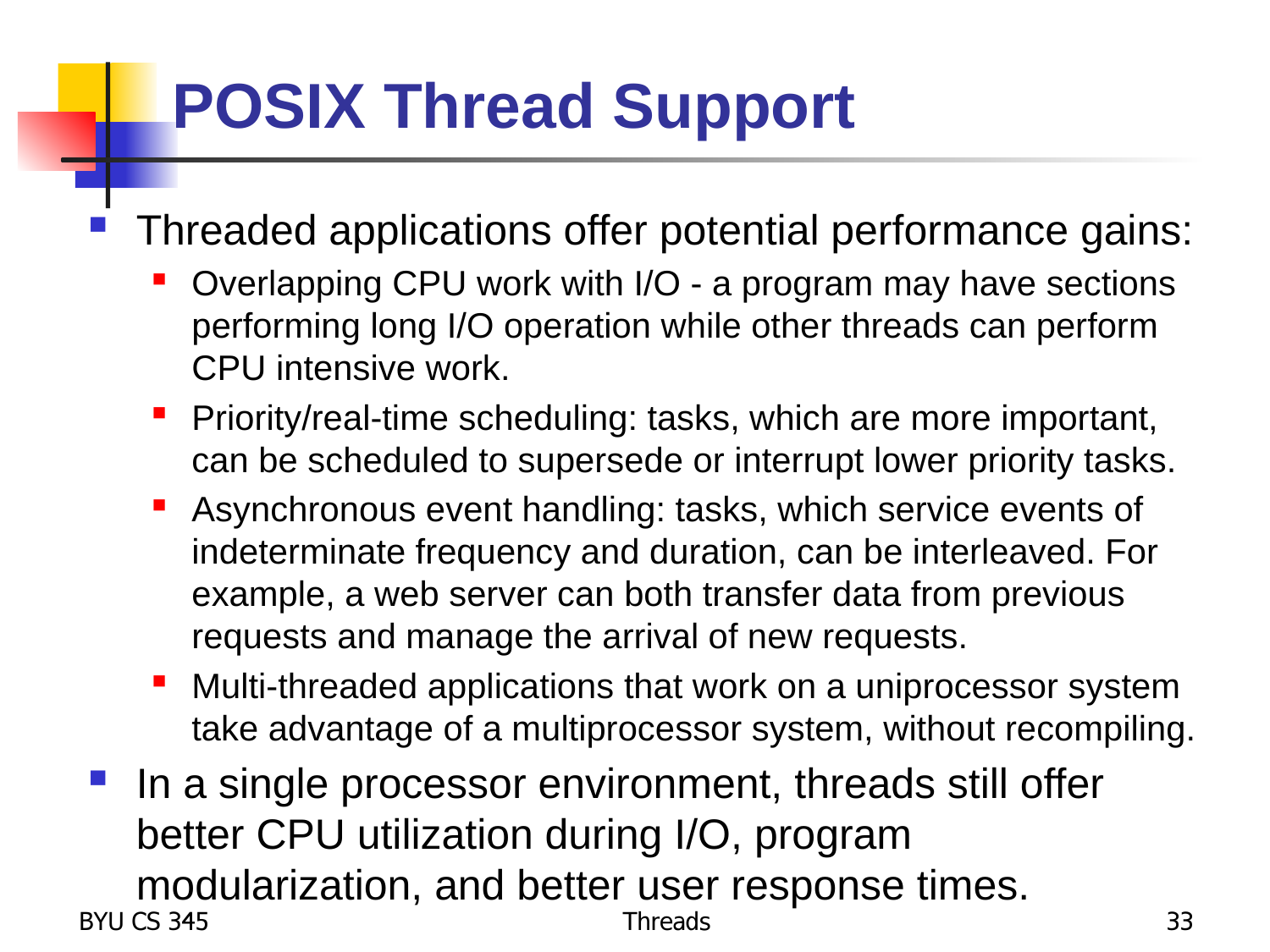

# POSIX Thread Support
Threaded applications offer potential performance gains:
Overlapping CPU work with I/O - a program may have sections performing long I/O operation while other threads can perform CPU intensive work.
Priority/real-time scheduling: tasks, which are more important, can be scheduled to supersede or interrupt lower priority tasks.
Asynchronous event handling: tasks, which service events of indeterminate frequency and duration, can be interleaved. For example, a web server can both transfer data from previous requests and manage the arrival of new requests.
Multi-threaded applications that work on a uniprocessor system take advantage of a multiprocessor system, without recompiling.
In a single processor environment, threads still offer better CPU utilization during I/O, program modularization, and better user response times.
BYU CS 345
Threads
33